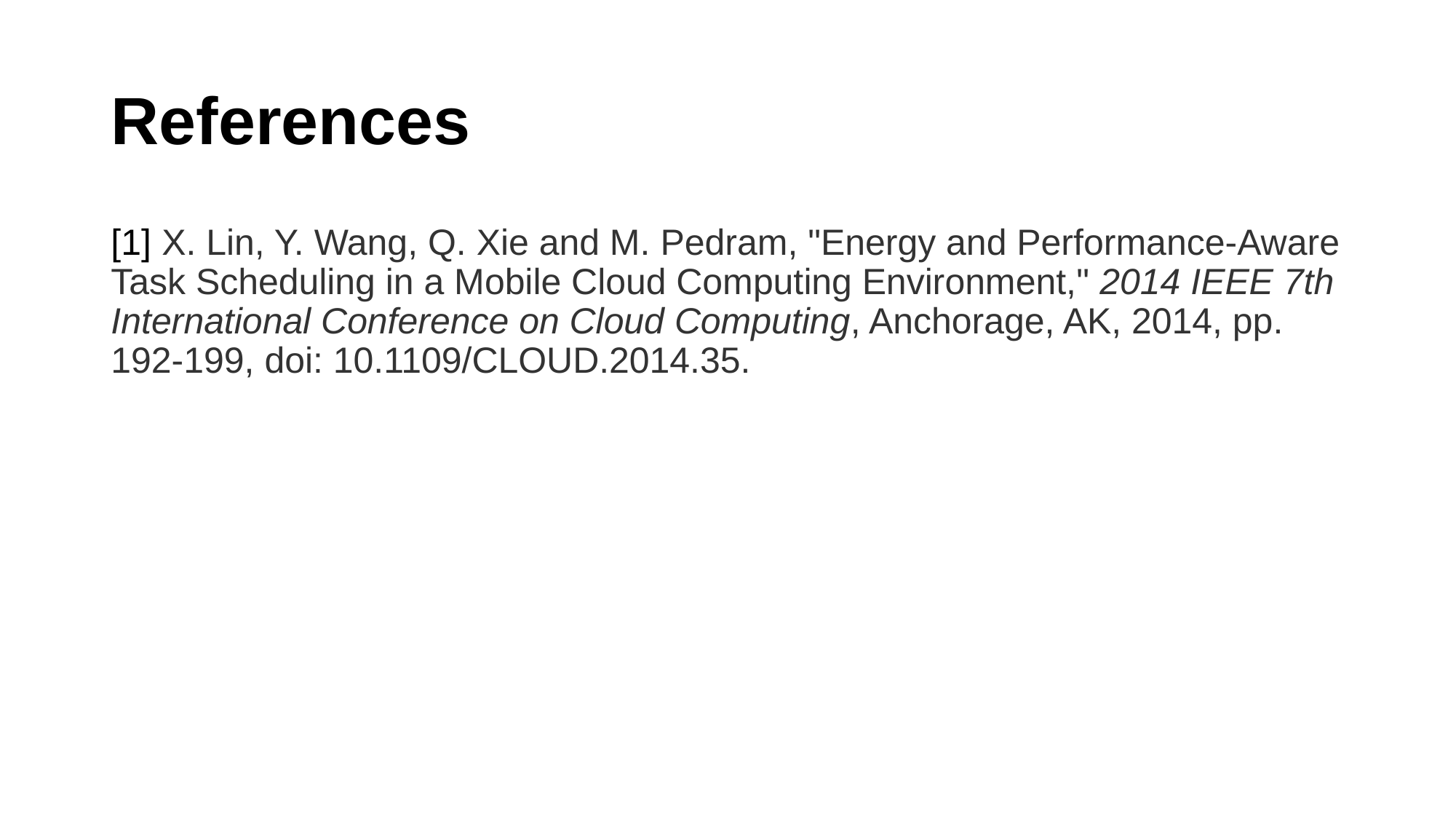

# References
[1] X. Lin, Y. Wang, Q. Xie and M. Pedram, "Energy and Performance-Aware Task Scheduling in a Mobile Cloud Computing Environment," 2014 IEEE 7th International Conference on Cloud Computing, Anchorage, AK, 2014, pp. 192-199, doi: 10.1109/CLOUD.2014.35.